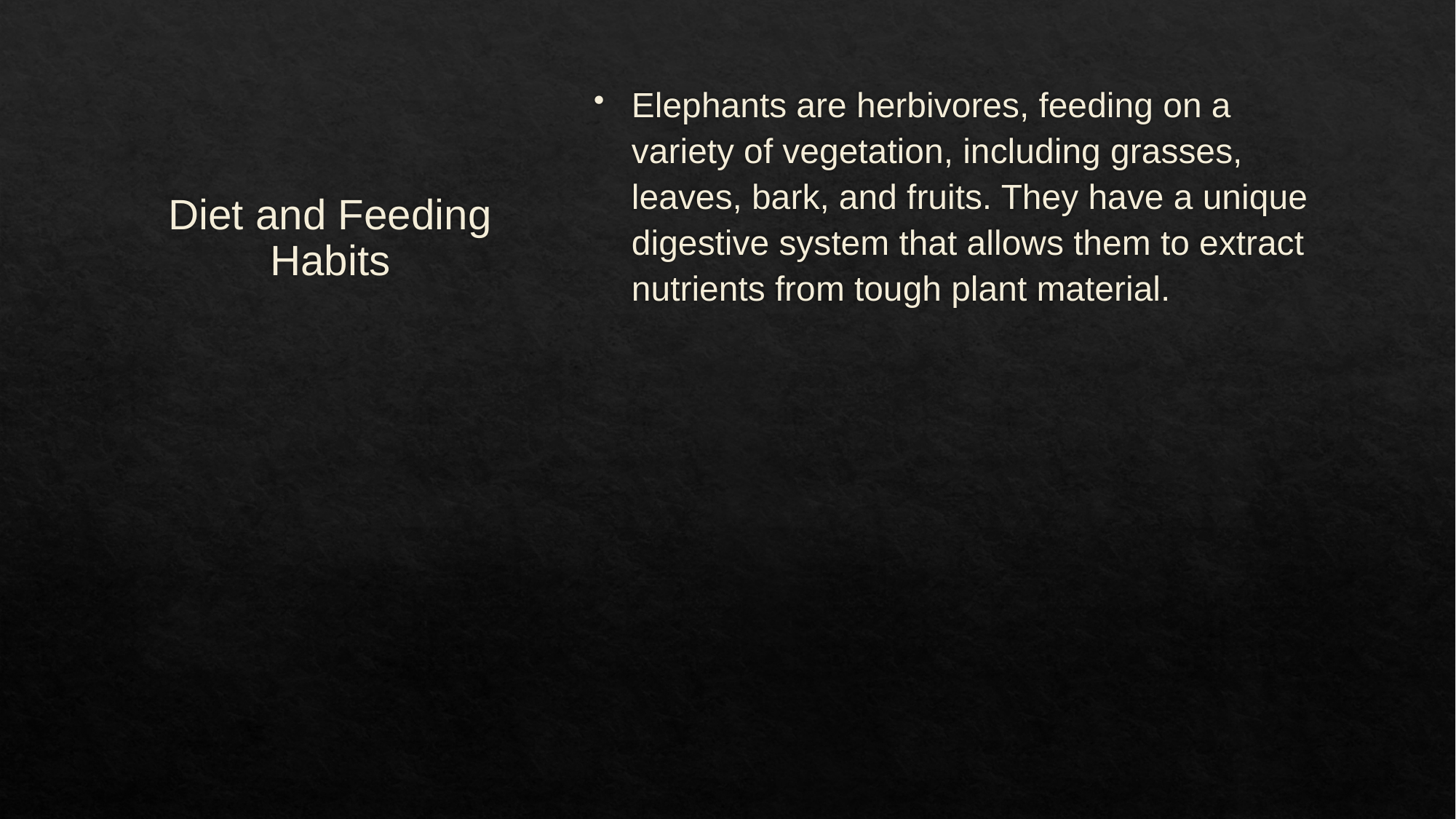

# Diet and Feeding Habits
Elephants are herbivores, feeding on a variety of vegetation, including grasses, leaves, bark, and fruits. They have a unique digestive system that allows them to extract nutrients from tough plant material.